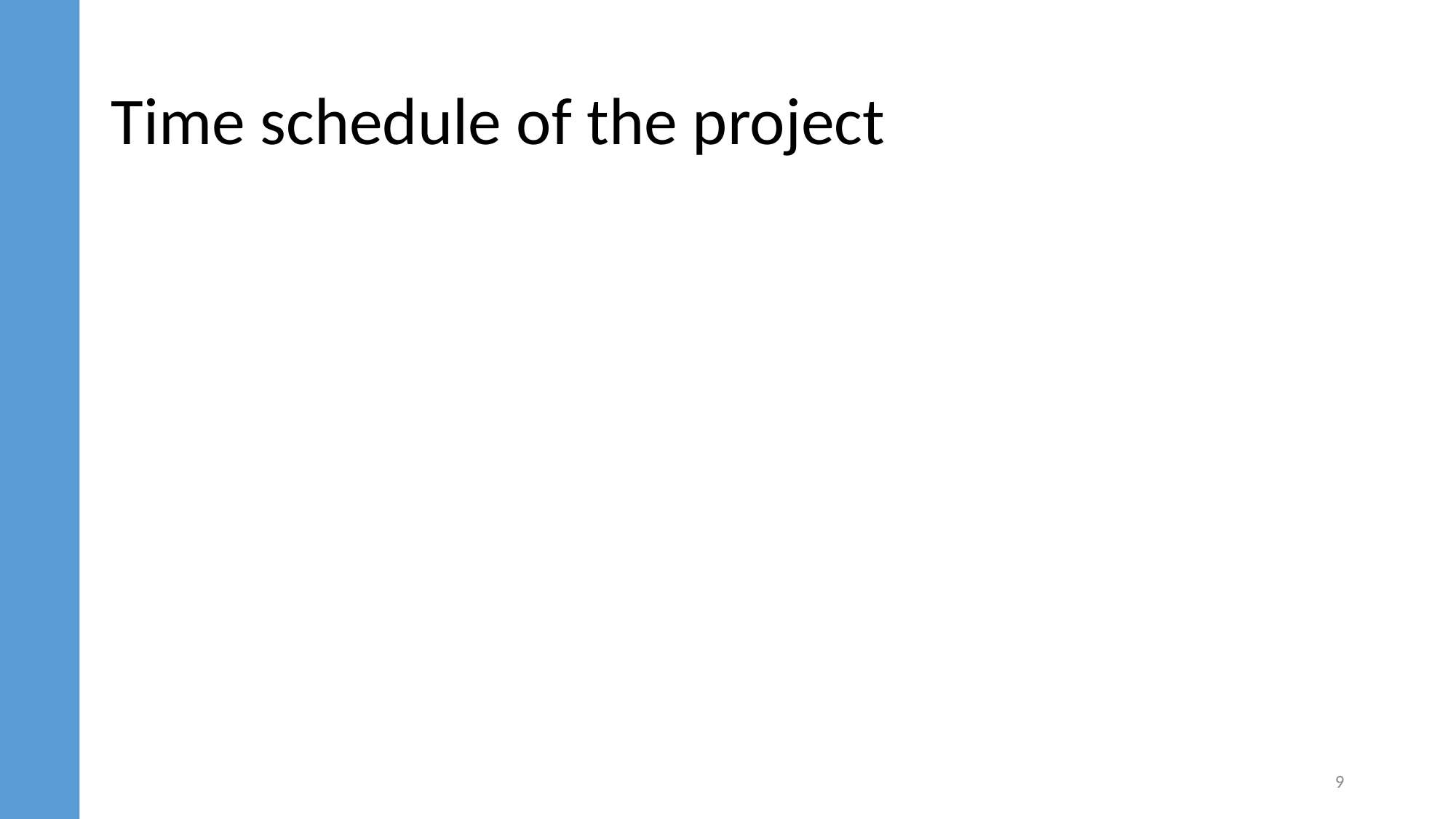

# Time schedule of the project

9